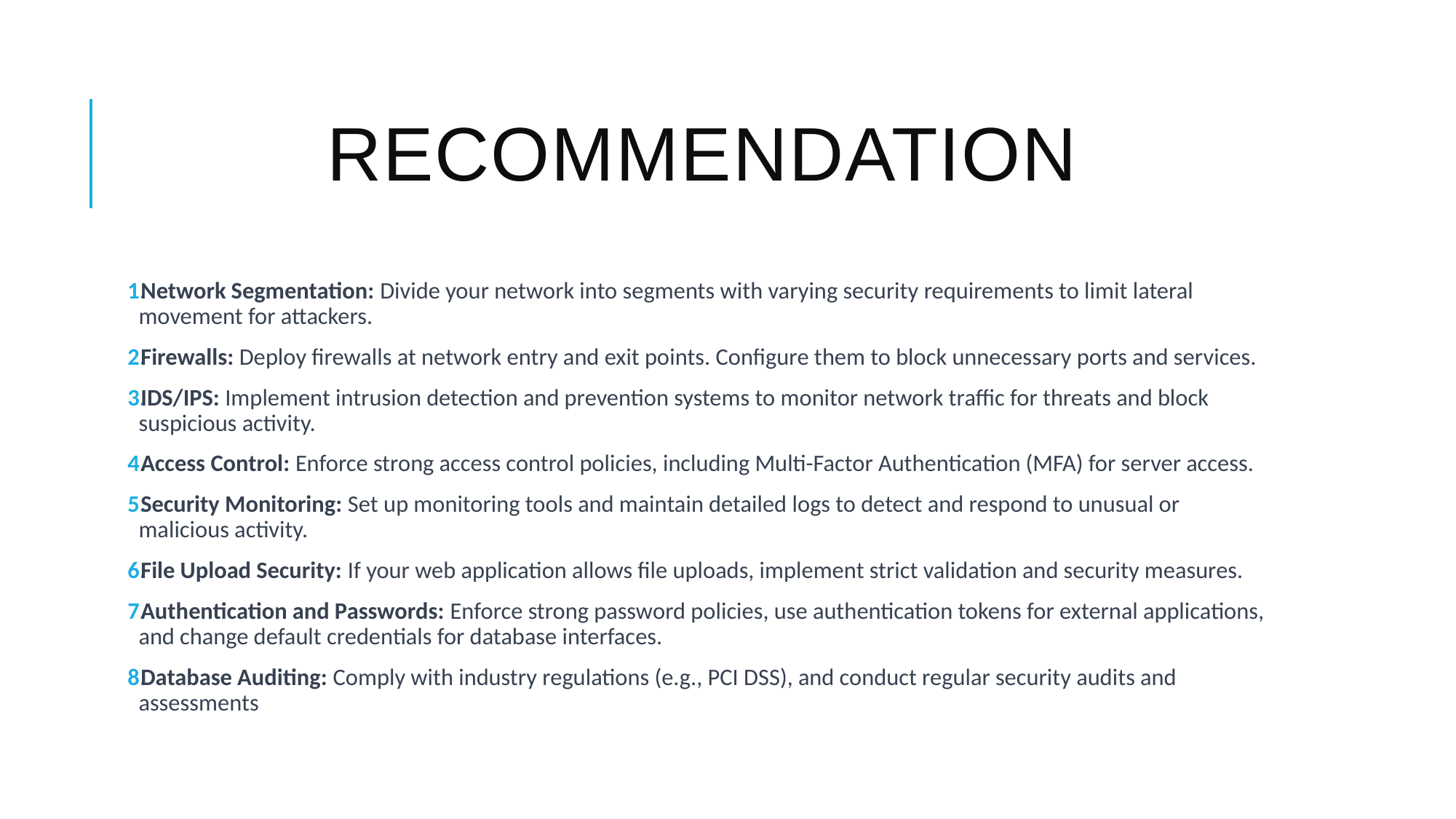

# Recommendation
Network Segmentation: Divide your network into segments with varying security requirements to limit lateral movement for attackers.
Firewalls: Deploy firewalls at network entry and exit points. Configure them to block unnecessary ports and services.
IDS/IPS: Implement intrusion detection and prevention systems to monitor network traffic for threats and block suspicious activity.
Access Control: Enforce strong access control policies, including Multi-Factor Authentication (MFA) for server access.
Security Monitoring: Set up monitoring tools and maintain detailed logs to detect and respond to unusual or malicious activity.
File Upload Security: If your web application allows file uploads, implement strict validation and security measures.
Authentication and Passwords: Enforce strong password policies, use authentication tokens for external applications, and change default credentials for database interfaces.
Database Auditing: Comply with industry regulations (e.g., PCI DSS), and conduct regular security audits and assessments